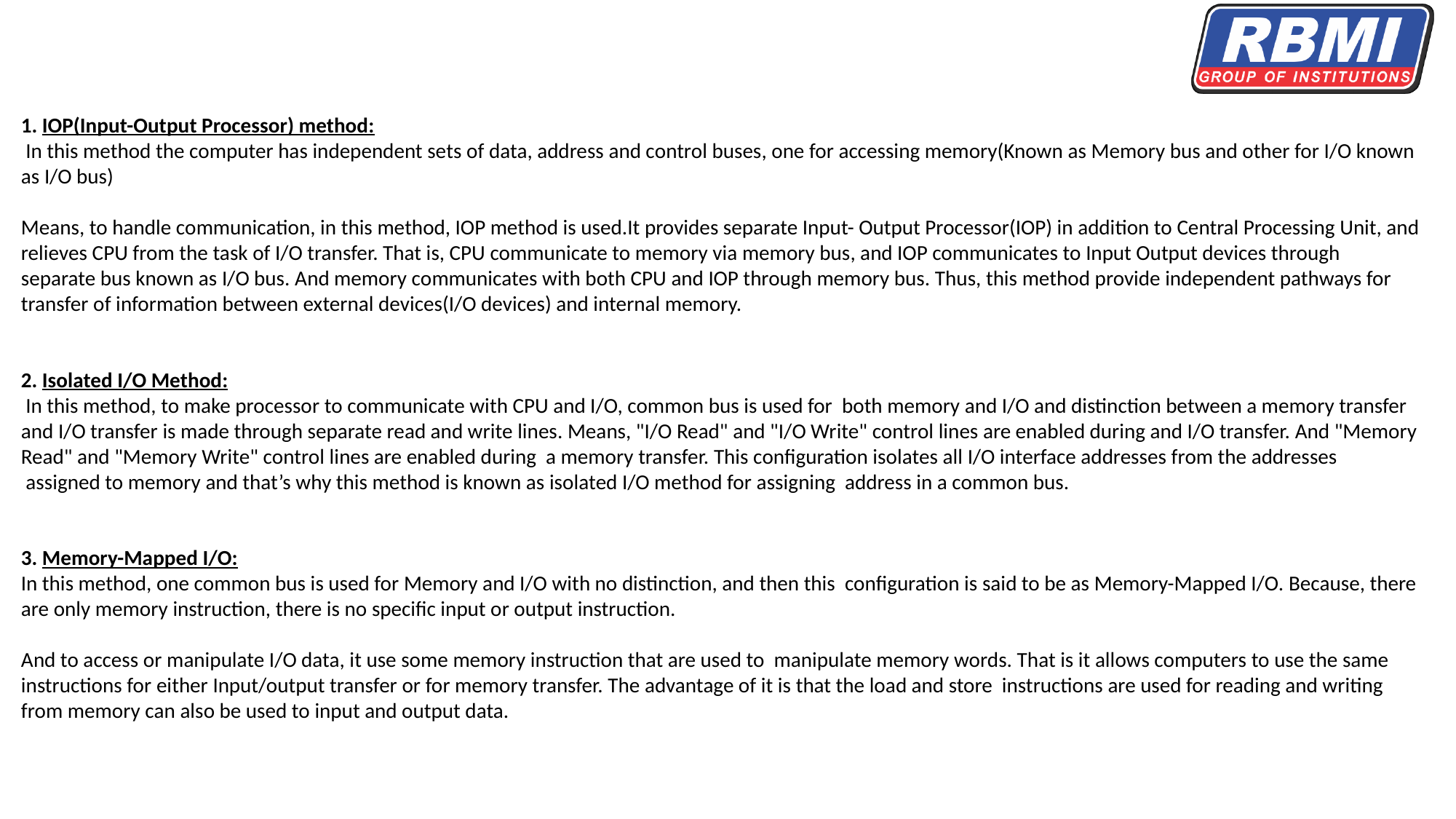

1. IOP(Input-Output Processor) method:
 In this method the computer has independent sets of data, address and control buses, one for accessing memory(Known as Memory bus and other for I/O known as I/O bus)
Means, to handle communication, in this method, IOP method is used.It provides separate Input- Output Processor(IOP) in addition to Central Processing Unit, and relieves CPU from the task of I/O transfer. That is, CPU communicate to memory via memory bus, and IOP communicates to Input Output devices through separate bus known as I/O bus. And memory communicates with both CPU and IOP through memory bus. Thus, this method provide independent pathways for transfer of information between external devices(I/O devices) and internal memory.
2. Isolated I/O Method:
 In this method, to make processor to communicate with CPU and I/O, common bus is used for  both memory and I/O and distinction between a memory transfer and I/O transfer is made through separate read and write lines. Means, "I/O Read" and "I/O Write" control lines are enabled during and I/O transfer. And "Memory Read" and "Memory Write" control lines are enabled during  a memory transfer. This configuration isolates all I/O interface addresses from the addresses  assigned to memory and that’s why this method is known as isolated I/O method for assigning  address in a common bus.
3. Memory-Mapped I/O:
In this method, one common bus is used for Memory and I/O with no distinction, and then this  configuration is said to be as Memory-Mapped I/O. Because, there are only memory instruction, there is no specific input or output instruction.
And to access or manipulate I/O data, it use some memory instruction that are used to  manipulate memory words. That is it allows computers to use the same instructions for either Input/output transfer or for memory transfer. The advantage of it is that the load and store  instructions are used for reading and writing from memory can also be used to input and output data.